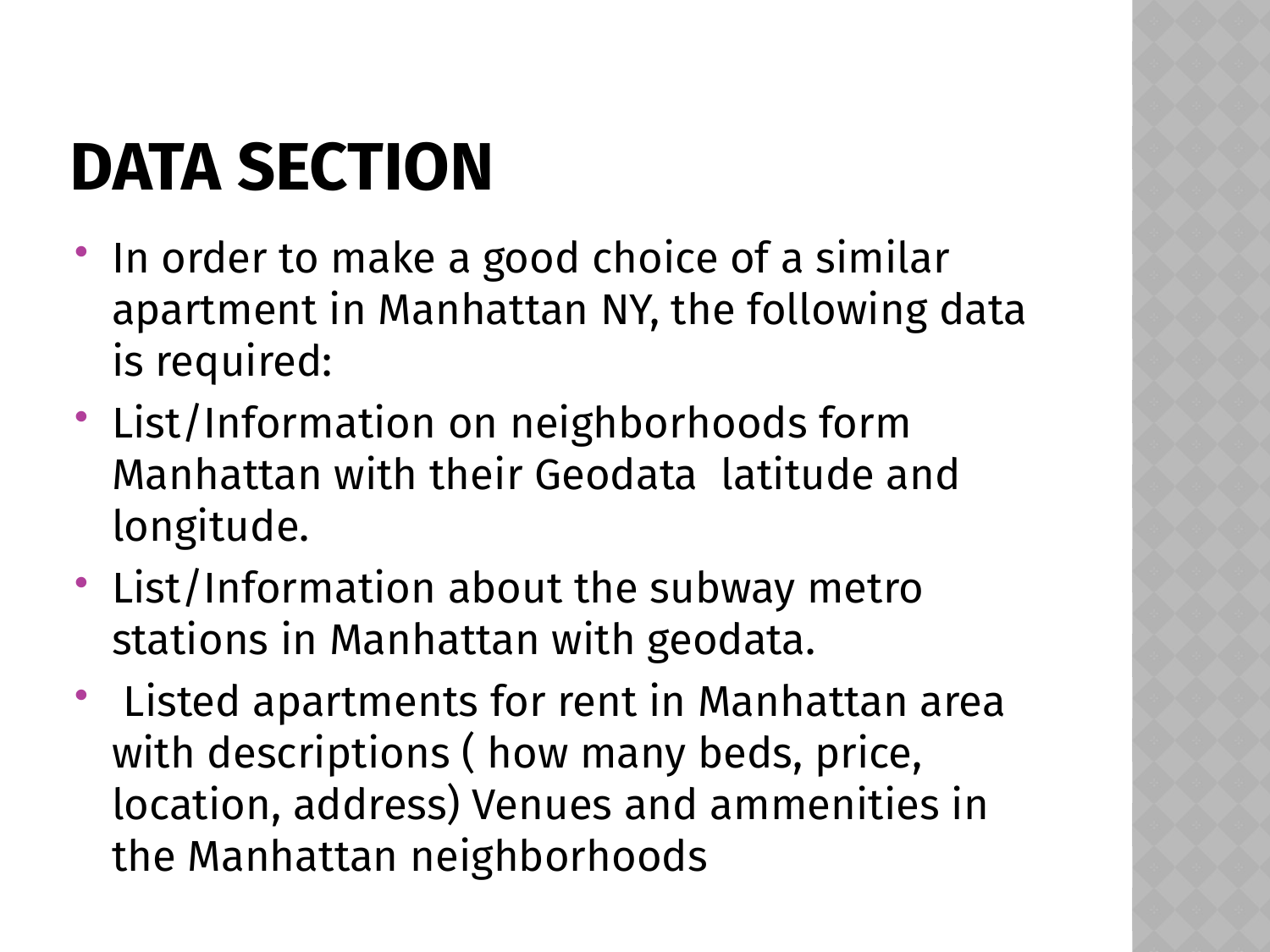

# Data Section
In order to make a good choice of a similar apartment in Manhattan NY, the following data is required:
List/Information on neighborhoods form Manhattan with their Geodata  latitude and longitude.
List/Information about the subway metro stations in Manhattan with geodata.
 Listed apartments for rent in Manhattan area with descriptions ( how many beds, price, location, address) Venues and ammenities in the Manhattan neighborhoods